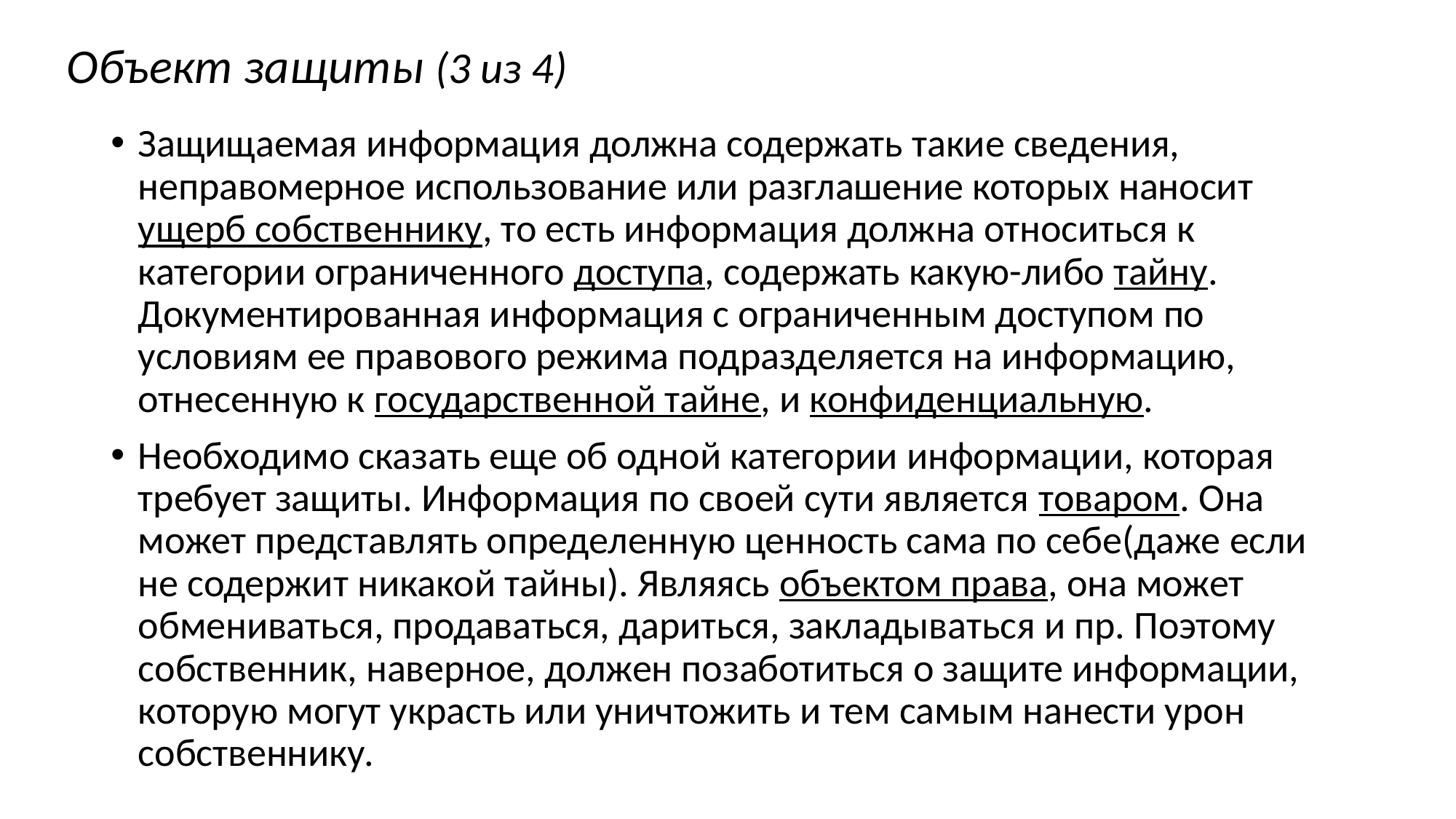

# Объект защиты (3 из 4)
Защищаемая информация должна содержать такие сведения, неправомерное использование или разглашение которых наносит ущерб собственнику, то есть информация должна относиться к категории ограниченного доступа, содержать какую-либо тайну. Документированная информация с ограниченным доступом по условиям ее правового режима подразделяется на информацию, отнесенную к государственной тайне, и конфиденциальную.
Необходимо сказать еще об одной категории информации, которая требует защиты. Информация по своей сути является товаром. Она может представлять определенную ценность сама по себе(даже если не содержит никакой тайны). Являясь объектом права, она может обмениваться, продаваться, дариться, закладываться и пр. Поэтому собственник, наверное, должен позаботиться о защите информации, которую могут украсть или уничтожить и тем самым нанести урон собственнику.